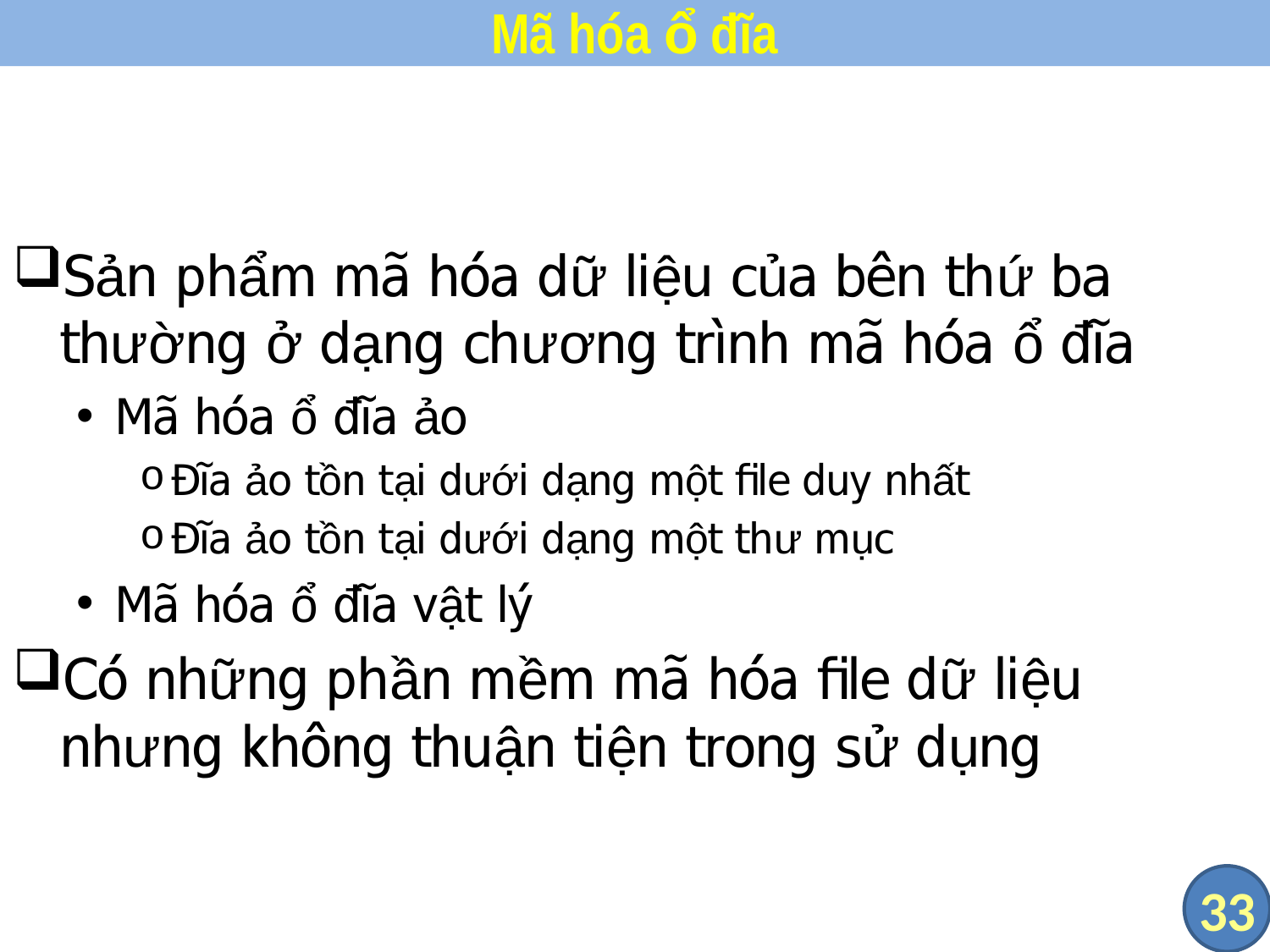

# Mã hóa ổ đĩa
Sản phẩm mã hóa dữ liệu của bên thứ ba thường ở dạng chương trình mã hóa ổ đĩa
Mã hóa ổ đĩa ảo
Đĩa ảo tồn tại dưới dạng một file duy nhất
Đĩa ảo tồn tại dưới dạng một thư mục
Mã hóa ổ đĩa vật lý
Có những phần mềm mã hóa file dữ liệu nhưng không thuận tiện trong sử dụng
33